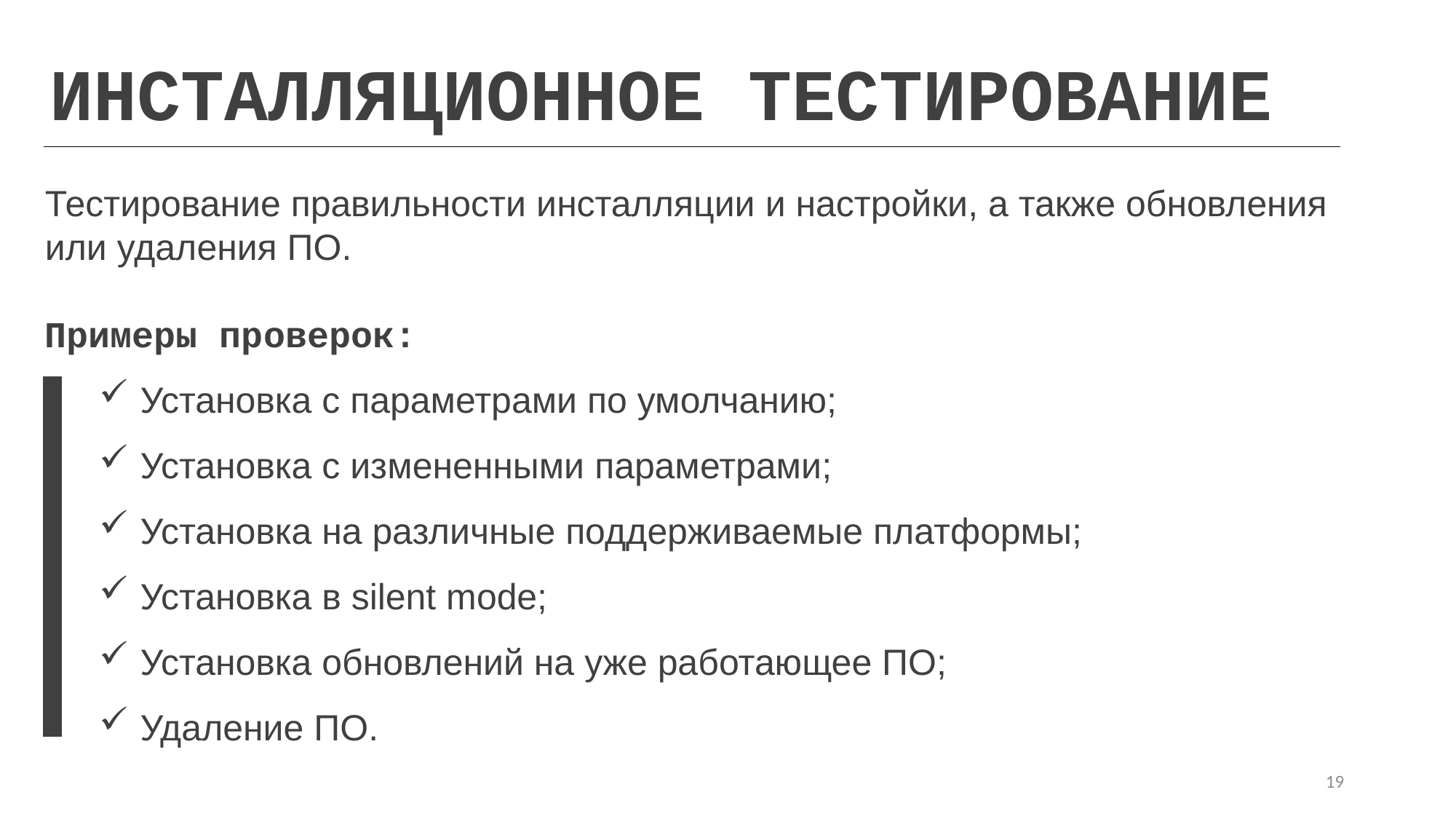

ИНСТАЛЛЯЦИОННОЕ ТЕСТИРОВАНИЕ
Тестирование правильности инсталляции и настройки, а также обновления или удаления ПО.

Примеры проверок:
Установка с параметрами по умолчанию;
Установка с измененными параметрами;
Установка на различные поддерживаемые платформы;
Установка в silent mode;
Установка обновлений на уже работающее ПО;
Удаление ПО.

19